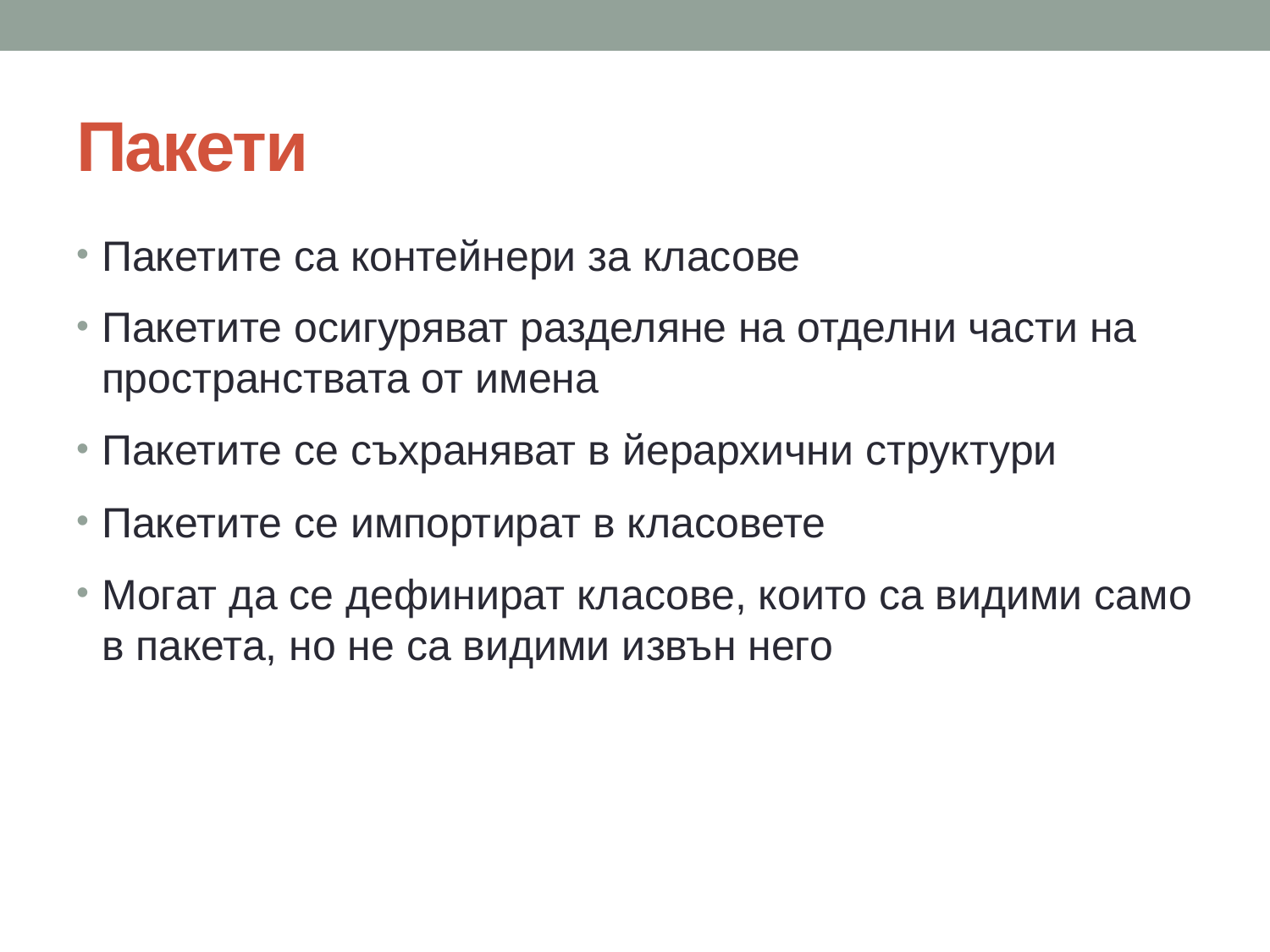

# Пакети
Пакетите са контейнери за класове
Пакетите осигуряват разделяне на отделни части на  пространствата от имена
Пакетите се съхраняват в йерархични структури
Пакетите се импортират в класовете
Могат да се дефинират класове, които са видими само в пакета, но не са видими извън него